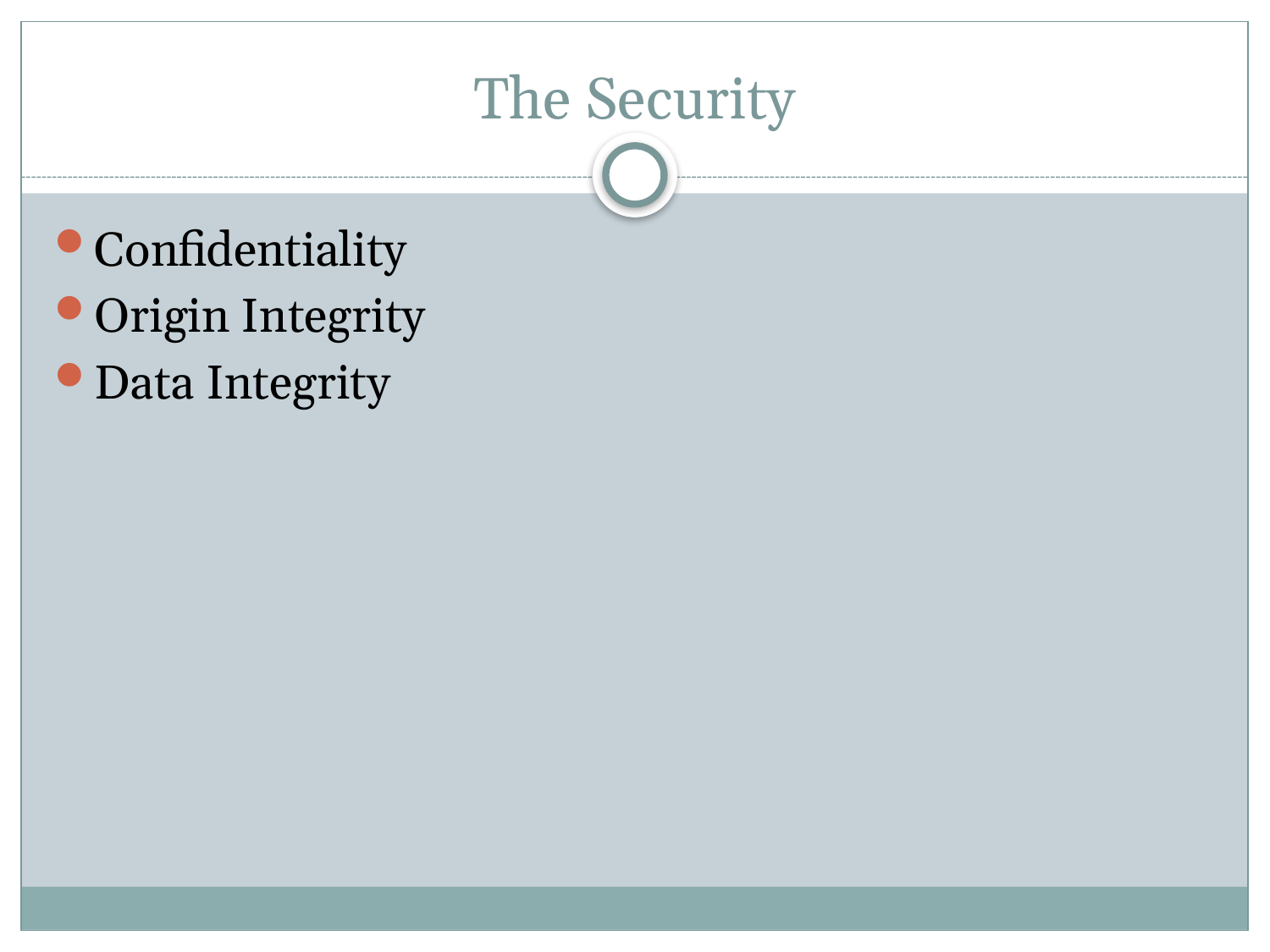

# The Security
Confidentiality
Origin Integrity
Data Integrity